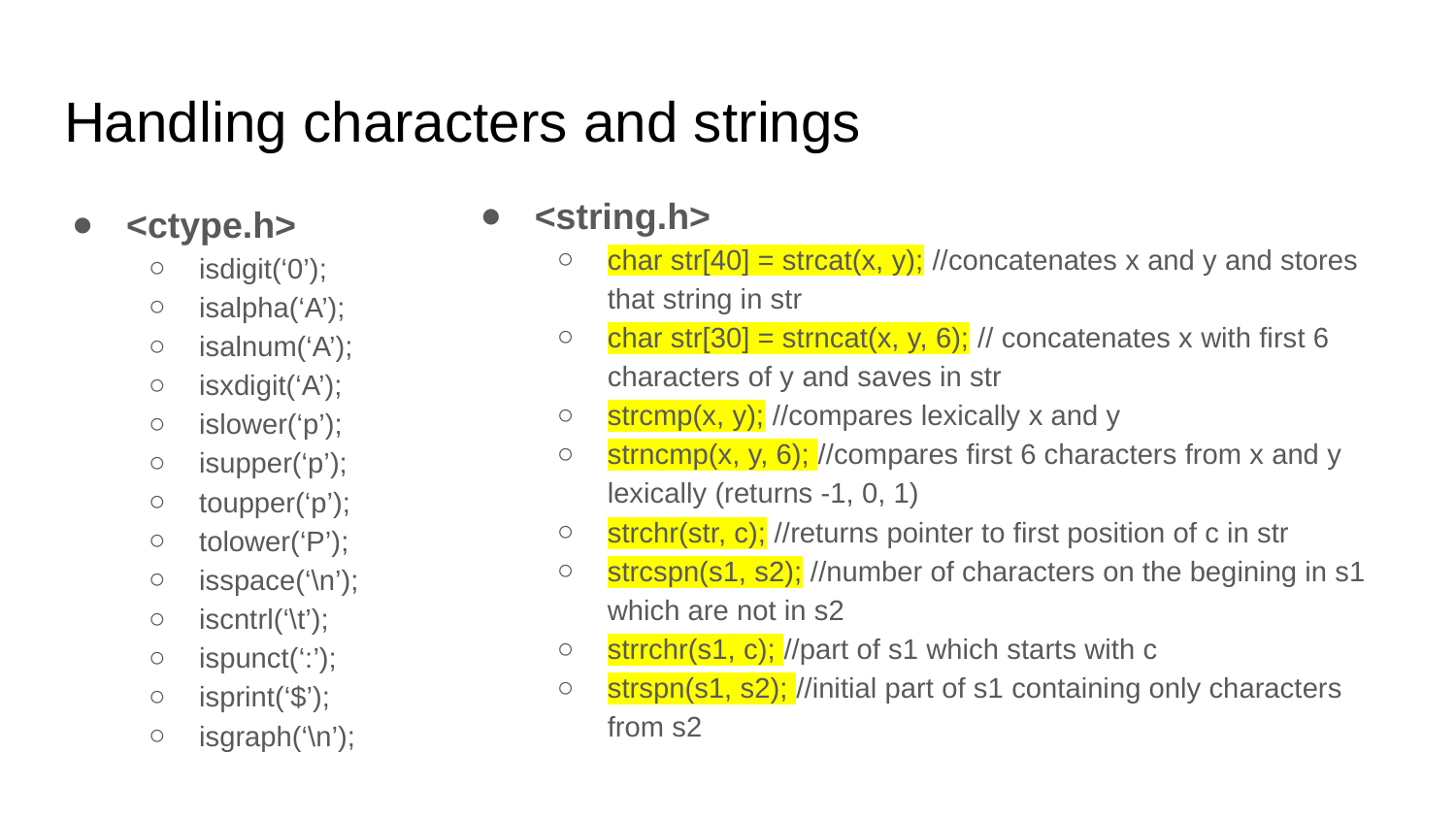

# Handling characters and strings
<string.h>
char str[40] = strcat(x, y); //concatenates x and y and stores that string in str
char str[30] = strncat(x, y, 6); // concatenates x with first 6 characters of y and saves in str
strcmp(x, y); //compares lexically x and y
strncmp(x, y, 6); //compares first 6 characters from x and y lexically (returns -1, 0, 1)
strchr(str, c); //returns pointer to first position of c in str
strcspn(s1, s2); //number of characters on the begining in s1 which are not in s2
strrchr(s1, c); //part of s1 which starts with c
strspn(s1, s2); //initial part of s1 containing only characters from s2
<ctype.h>
isdigit(‘0’);
isalpha(‘A’);
isalnum(‘A’);
isxdigit(‘A’);
islower(‘p’);
isupper(‘p’);
toupper(‘p’);
tolower(‘P’);
isspace(‘\n’);
iscntrl(‘\t’);
ispunct(‘:’);
isprint(‘$’);
isgraph(‘\n’);